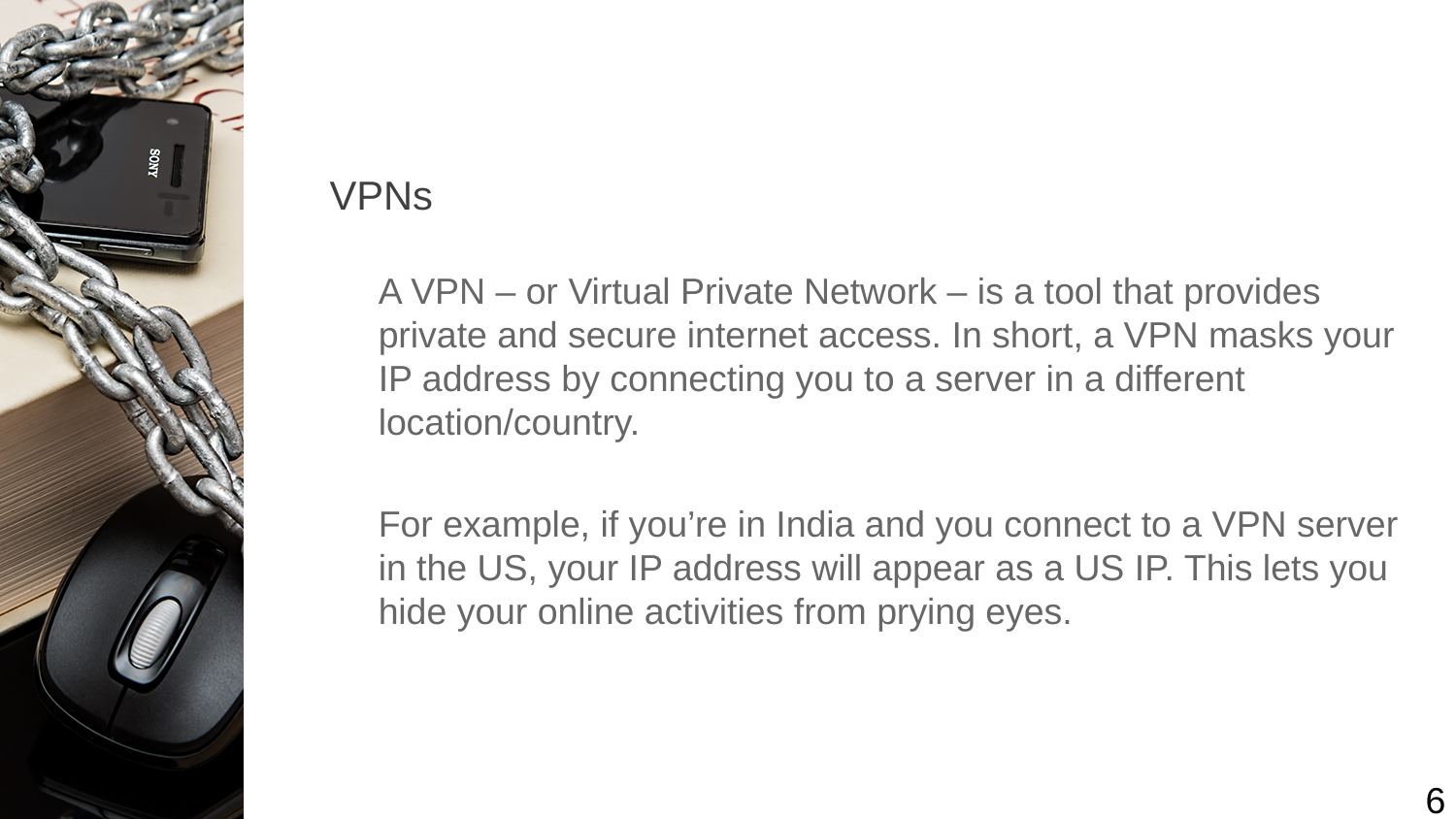

VPNs
A VPN – or Virtual Private Network – is a tool that provides private and secure internet access. In short, a VPN masks your IP address by connecting you to a server in a different location/country.

For example, if you’re in India and you connect to a VPN server in the US, your IP address will appear as a US IP. This lets you hide your online activities from prying eyes.

6